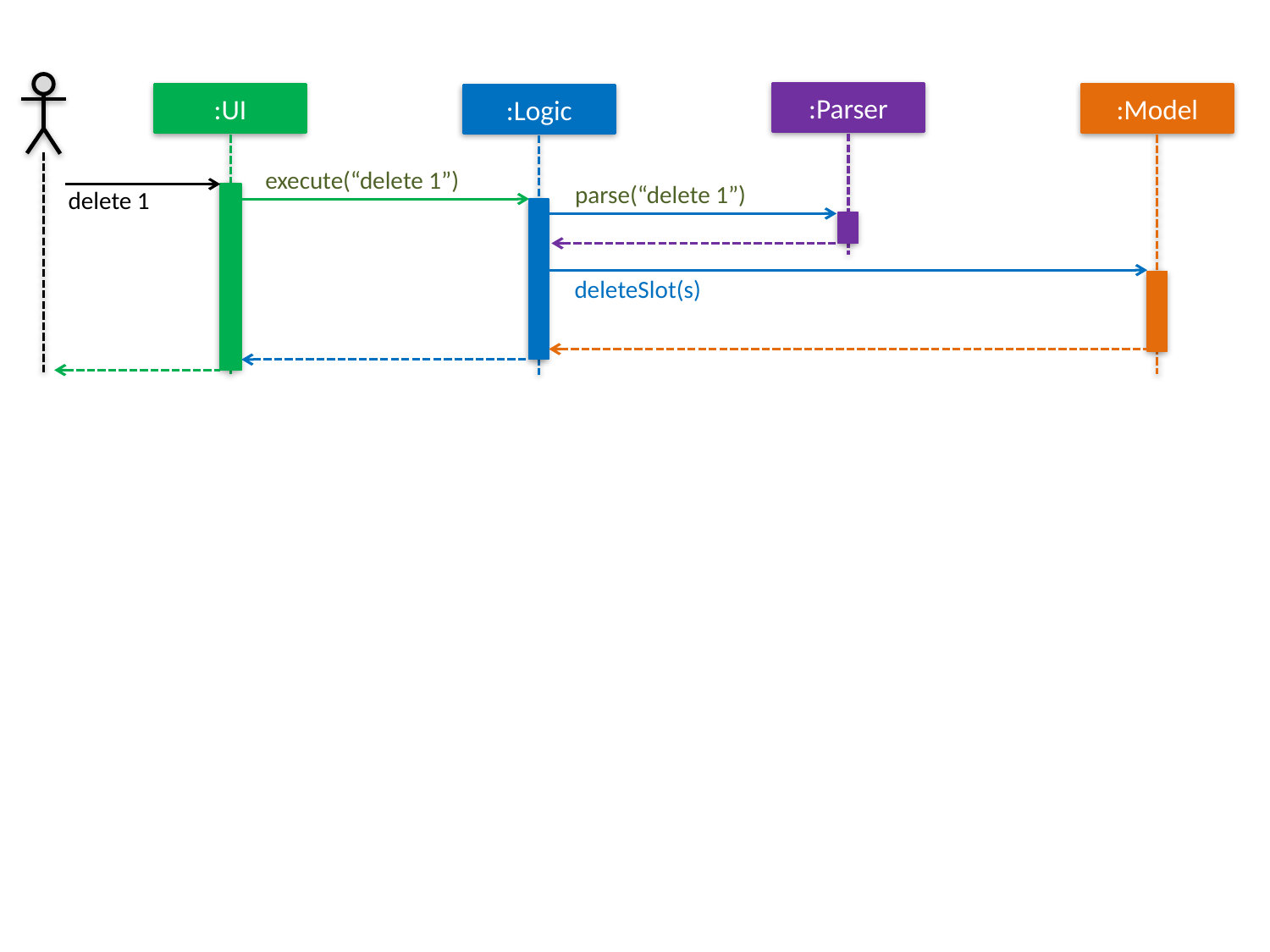

:Parser
:UI
:Model
:Logic
execute(“delete 1”)
parse(“delete 1”)

delete 1

deleteSlot(s)